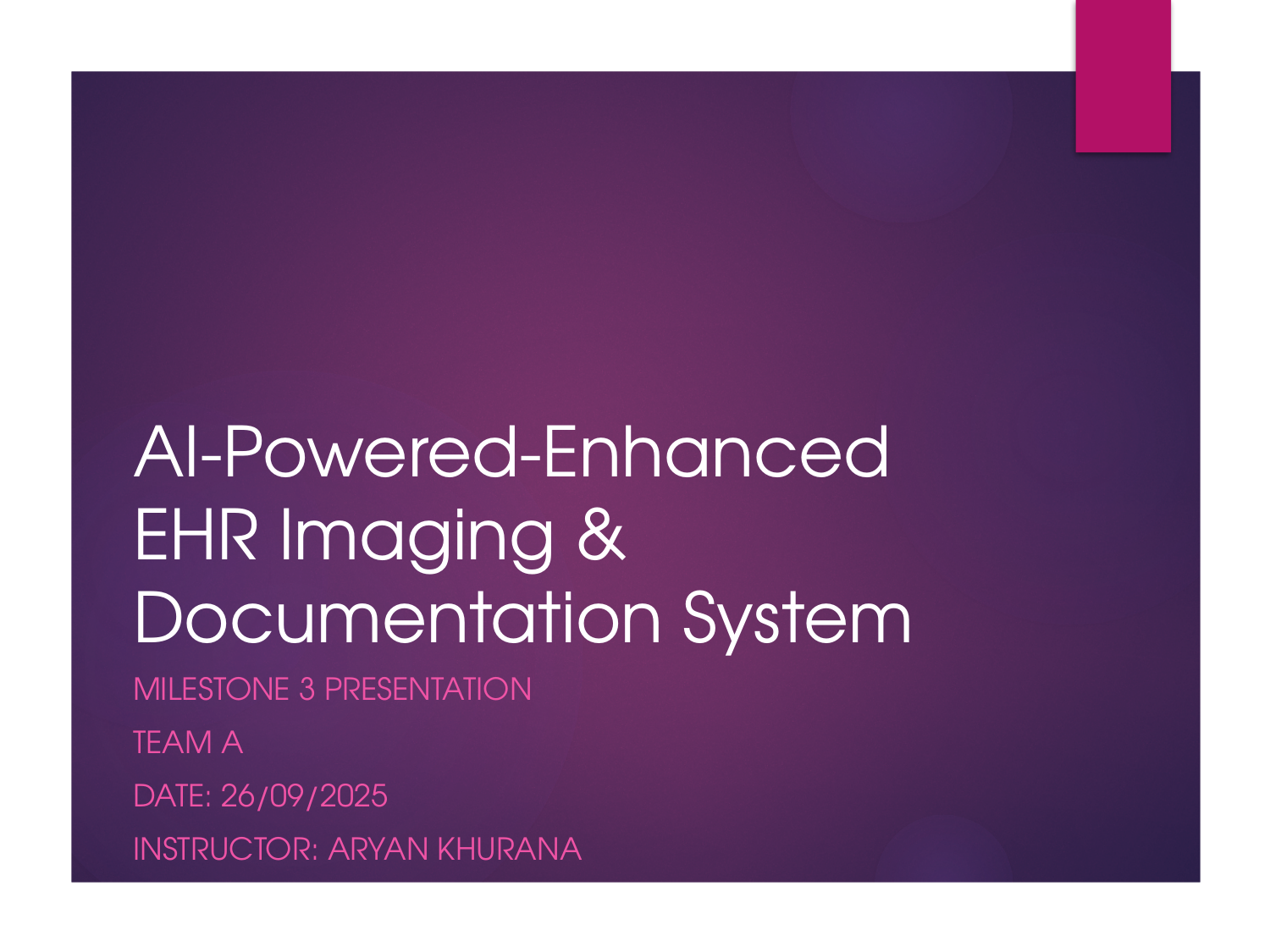

# AI-Powered-Enhanced EHR Imaging & Documentation System
Milestone 3 Presentation
Team A
Date: 26/09/2025
Instructor: Aryan Khurana